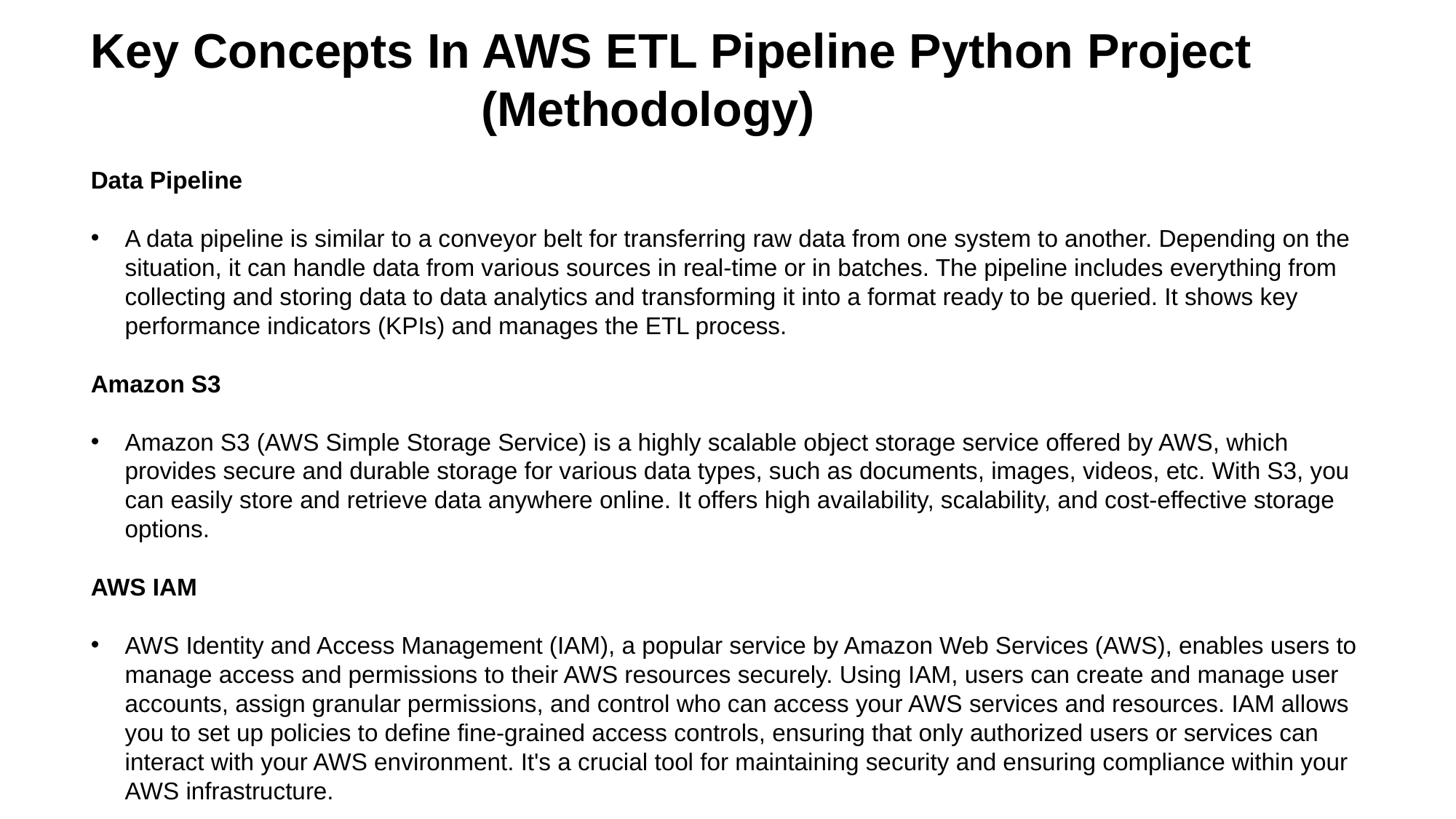

Key Concepts In AWS ETL Pipeline Python Project
                             (Methodology)

Data Pipeline

A data pipeline is similar to a conveyor belt for transferring raw data from one system to another. Depending on the situation, it can handle data from various sources in real-time or in batches. The pipeline includes everything from collecting and storing data to data analytics and transforming it into a format ready to be queried. It shows key performance indicators (KPIs) and manages the ETL process.

Amazon S3

Amazon S3 (AWS Simple Storage Service) is a highly scalable object storage service offered by AWS, which provides secure and durable storage for various data types, such as documents, images, videos, etc. With S3, you can easily store and retrieve data anywhere online. It offers high availability, scalability, and cost-effective storage options.

AWS IAM

AWS Identity and Access Management (IAM), a popular service by Amazon Web Services (AWS), enables users to manage access and permissions to their AWS resources securely. Using IAM, users can create and manage user accounts, assign granular permissions, and control who can access your AWS services and resources. IAM allows you to set up policies to define fine-grained access controls, ensuring that only authorized users or services can interact with your AWS environment. It's a crucial tool for maintaining security and ensuring compliance within your AWS infrastructure.